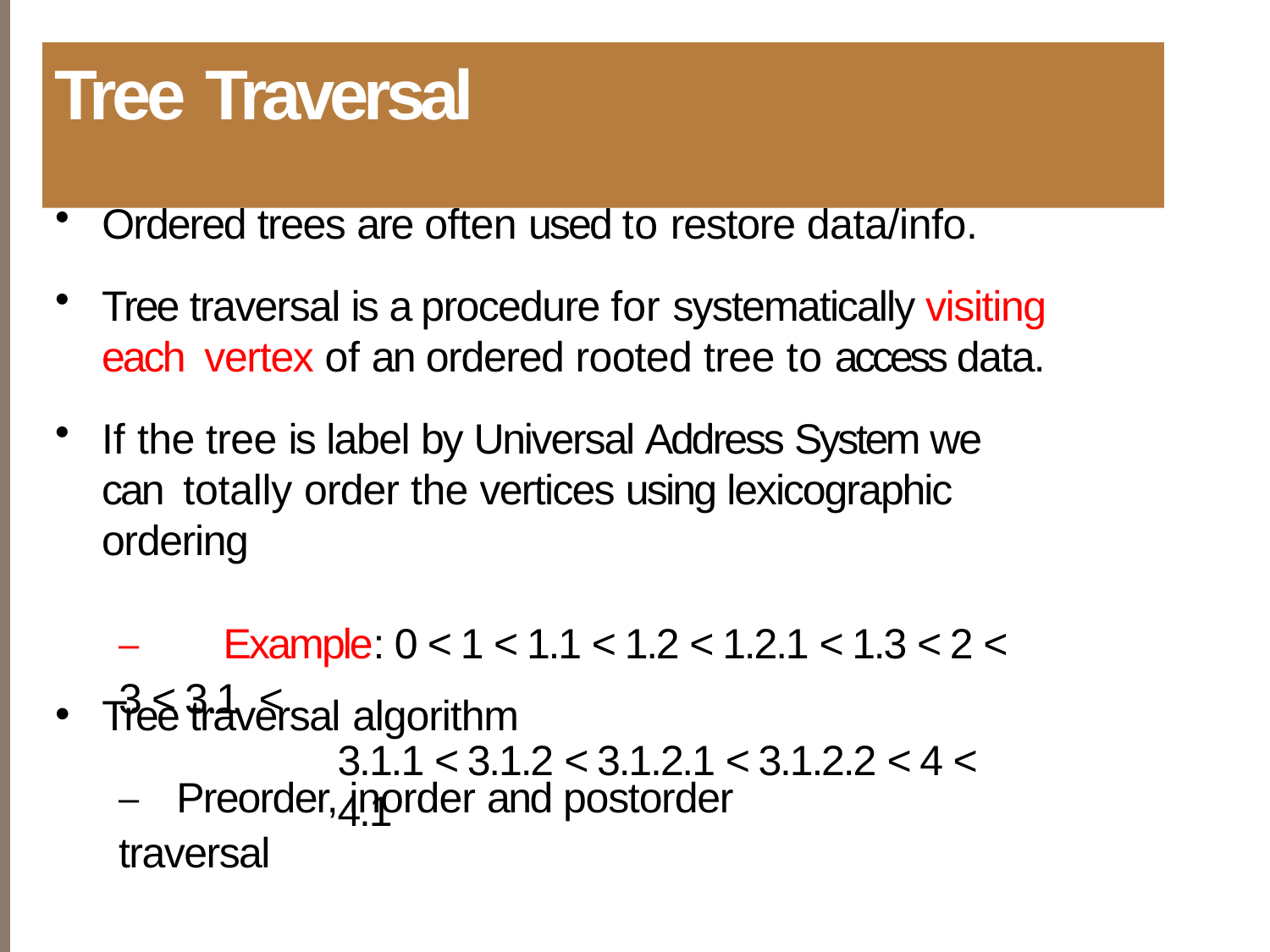

# Tree Traversal
Ordered trees are often used to restore data/info.
Tree traversal is a procedure for systematically visiting each  vertex of an ordered rooted tree to access data.
If the tree is label by Universal Address System we can  totally order the vertices using lexicographic ordering
–	Example: 0 < 1 < 1.1 < 1.2 < 1.2.1 < 1.3 < 2 < 3 < 3.1 <
3.1.1 < 3.1.2 < 3.1.2.1 < 3.1.2.2 < 4 < 4.1
Tree traversal algorithm
–	Preorder, inorder and postorder traversal
•